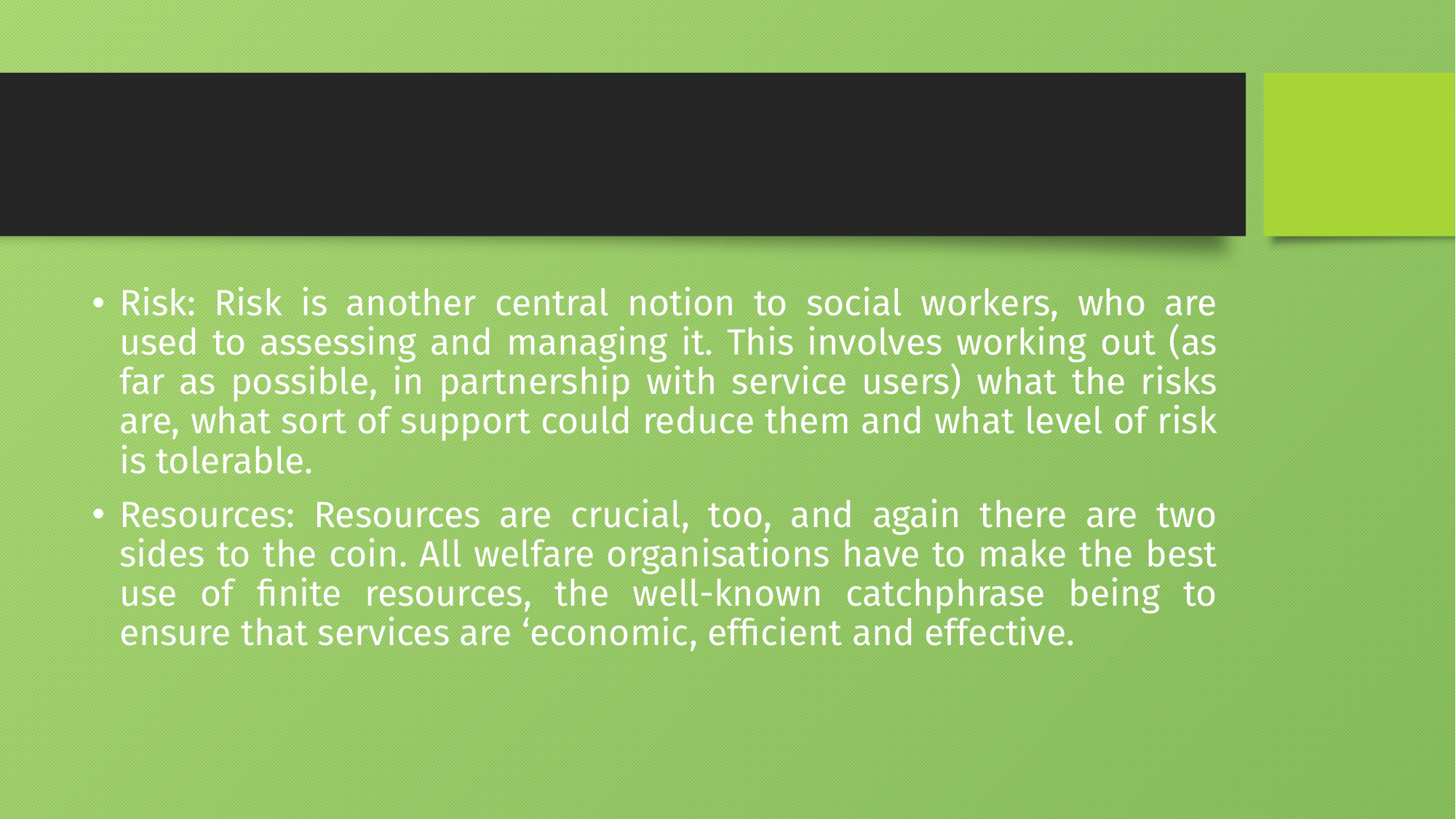

#
Risk: Risk is another central notion to social workers, who are used to assessing and managing it. This involves working out (as far as possible, in partnership with service users) what the risks are, what sort of support could reduce them and what level of risk is tolerable.
Resources: Resources are crucial, too, and again there are two sides to the coin. All welfare organisations have to make the best use of finite resources, the well-known catchphrase being to ensure that services are ‘economic, efficient and effective.